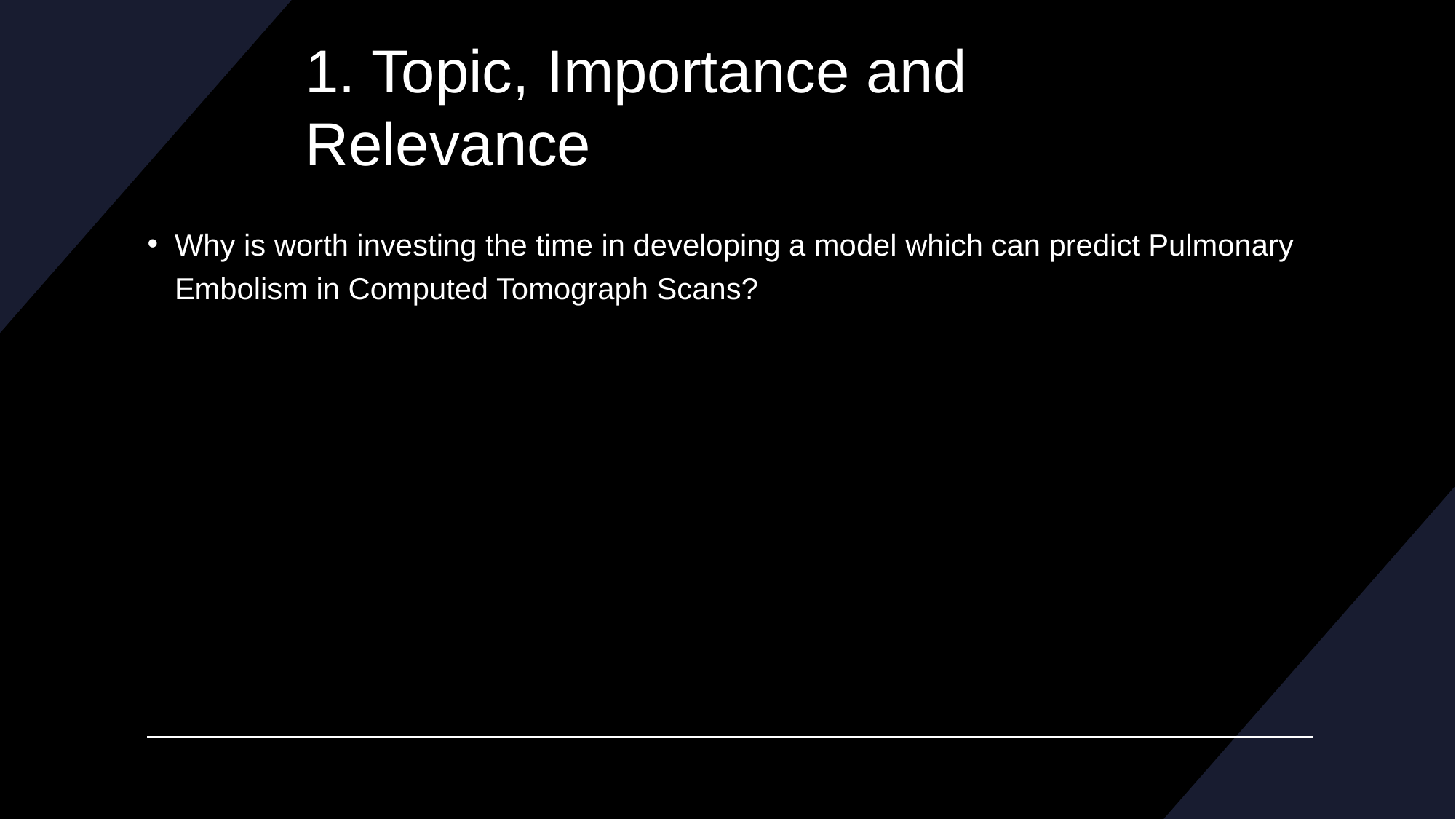

# 1. Topic, Importance and Relevance
Why is worth investing the time in developing a model which can predict Pulmonary Embolism in Computed Tomograph Scans?